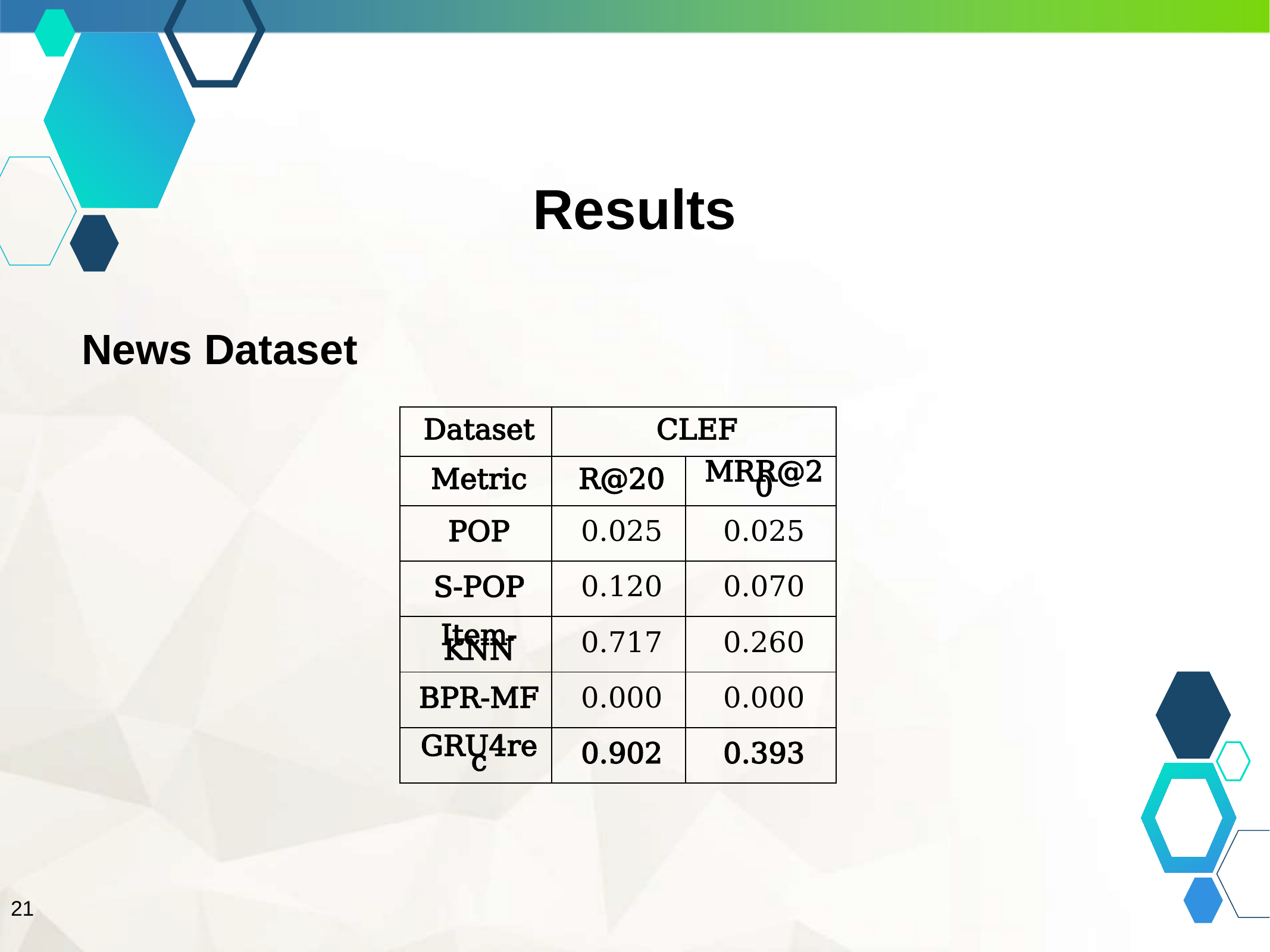

Results
News Dataset
| Dataset | CLEF |  |
| --- | --- | --- |
| Metric | R@20 | MRR@20 |
| POP | 0.025 | 0.025 |
| S-POP | 0.120 | 0.070 |
| Item-KNN | 0.717 | 0.260 |
| BPR-MF | 0.000 | 0.000 |
| GRU4rec | 0.902 | 0.393 |
21